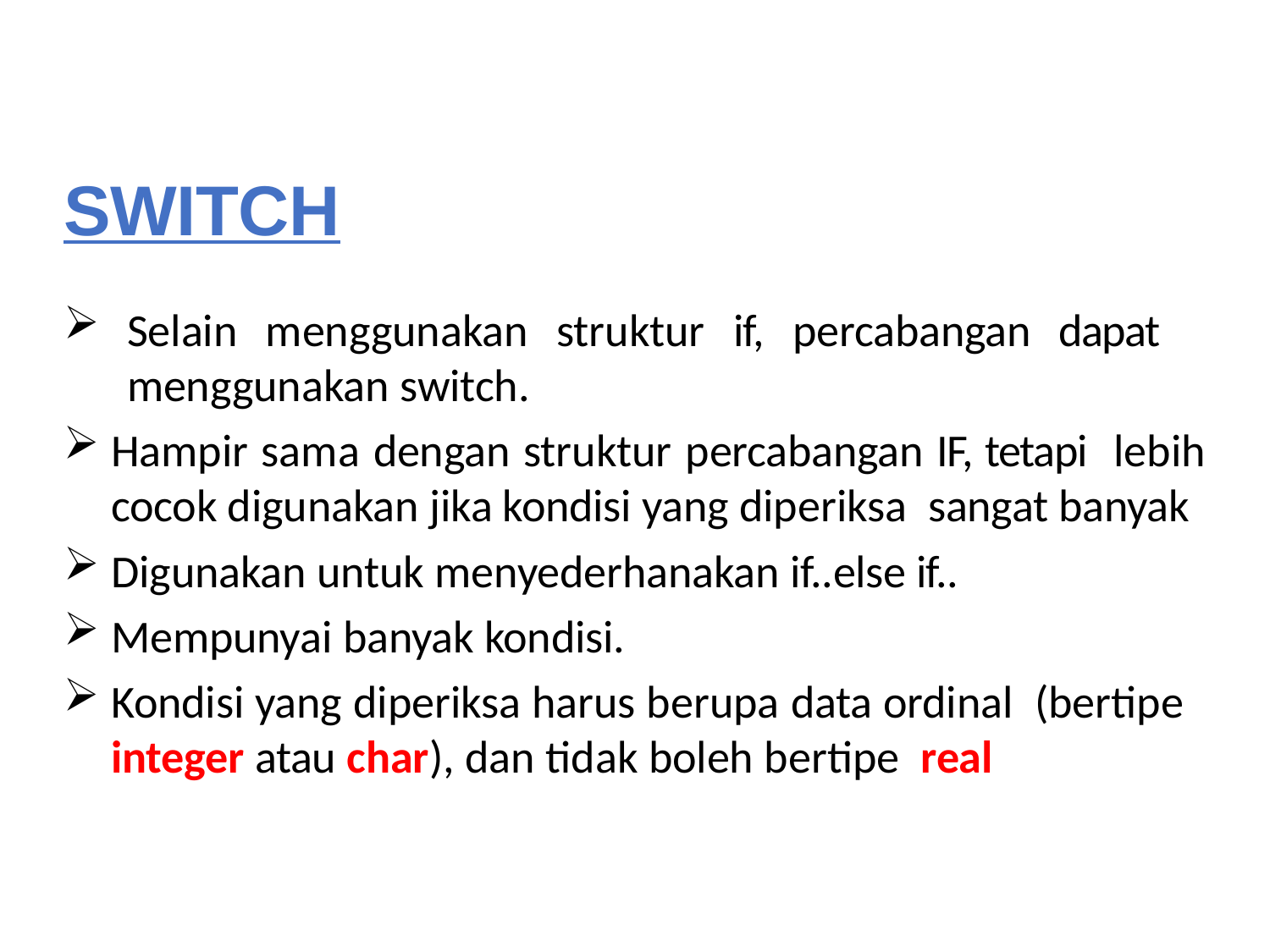

# SWITCH (1)
SWITCH

Selain menggunakan struktur if, percabangan dapat  menggunakan switch.
Hampir sama dengan struktur percabangan IF, tetapi  lebih cocok digunakan jika kondisi yang diperiksa  sangat banyak
Digunakan untuk menyederhanakan if..else if..
Mempunyai banyak kondisi.
Kondisi yang diperiksa harus berupa data ordinal  (bertipe integer atau char), dan tidak boleh bertipe  real